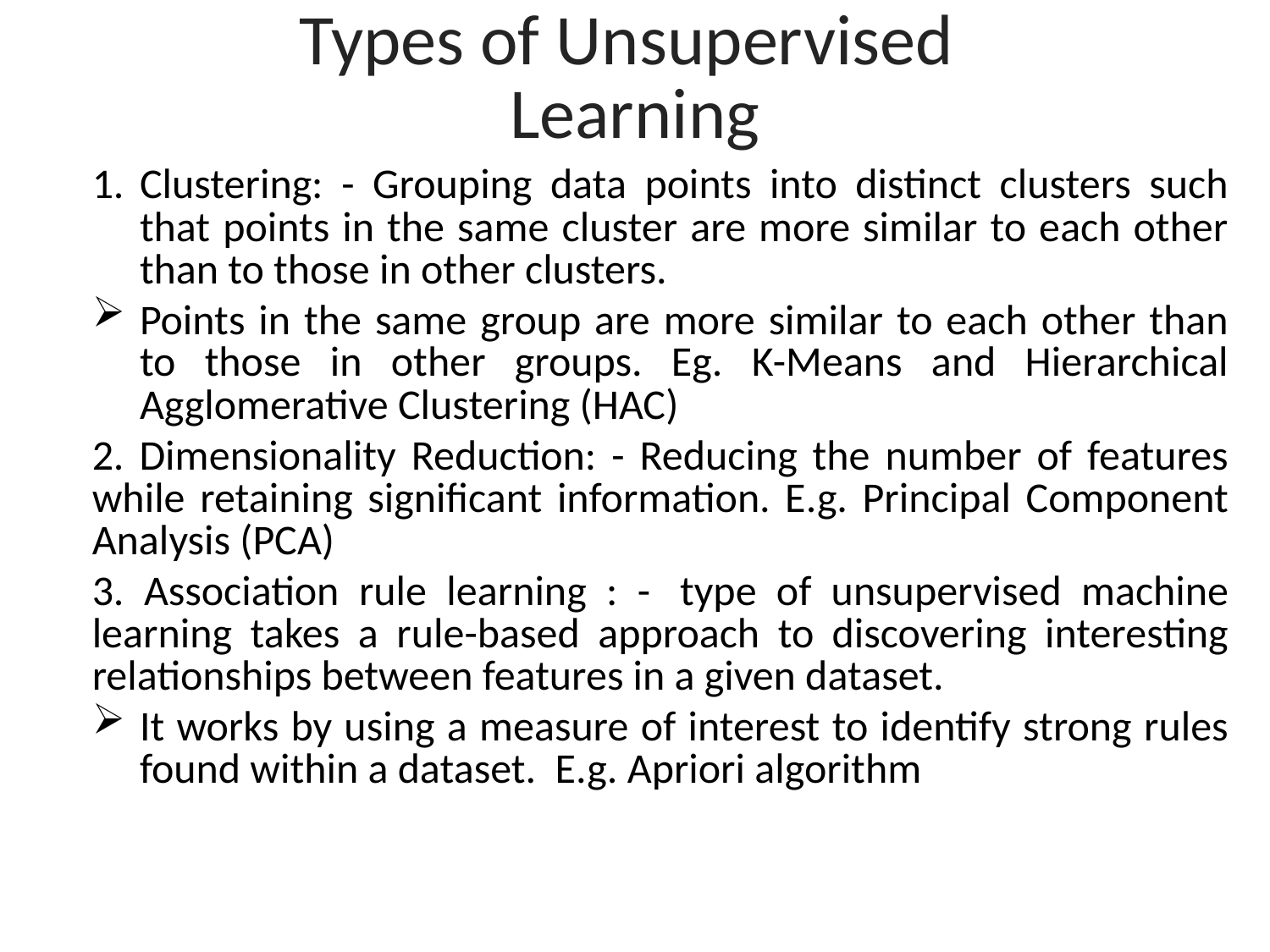

# Types of Unsupervised Learning
Clustering: - Grouping data points into distinct clusters such that points in the same cluster are more similar to each other than to those in other clusters.
Points in the same group are more similar to each other than to those in other groups. Eg. K-Means and Hierarchical Agglomerative Clustering (HAC)
2. Dimensionality Reduction: - Reducing the number of features while retaining significant information. E.g. Principal Component Analysis (PCA)
3. Association rule learning : -  type of unsupervised machine learning takes a rule-based approach to discovering interesting relationships between features in a given dataset.
It works by using a measure of interest to identify strong rules found within a dataset.  E.g. Apriori algorithm